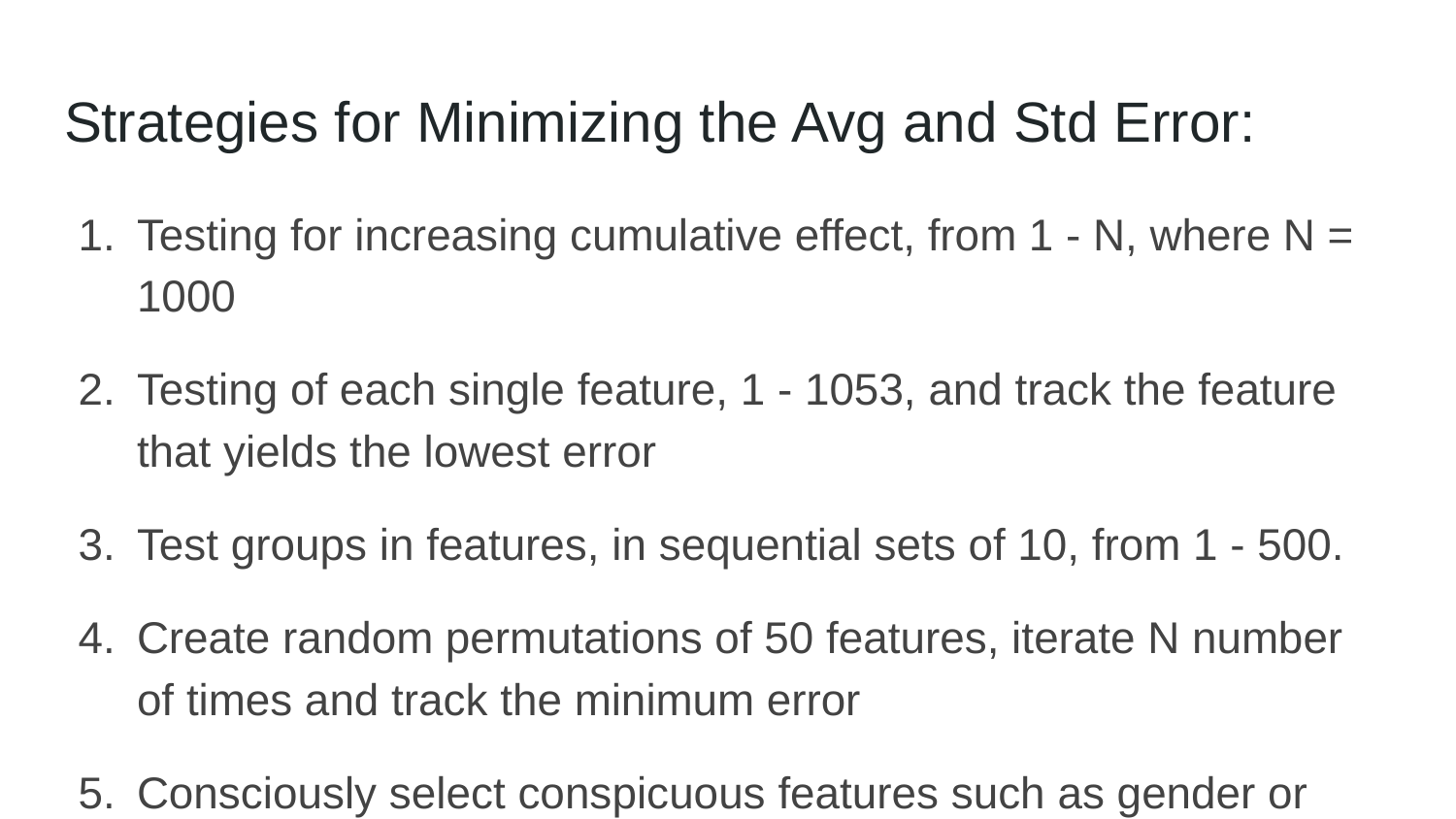

# Strategies for Minimizing the Avg and Std Error:
Testing for increasing cumulative effect, from 1 - N, where N = 1000
Testing of each single feature, 1 - 1053, and track the feature that yields the lowest error
Test groups in features, in sequential sets of 10, from 1 - 500.
Create random permutations of 50 features, iterate N number of times and track the minimum error
Consciously select conspicuous features such as gender or IQ